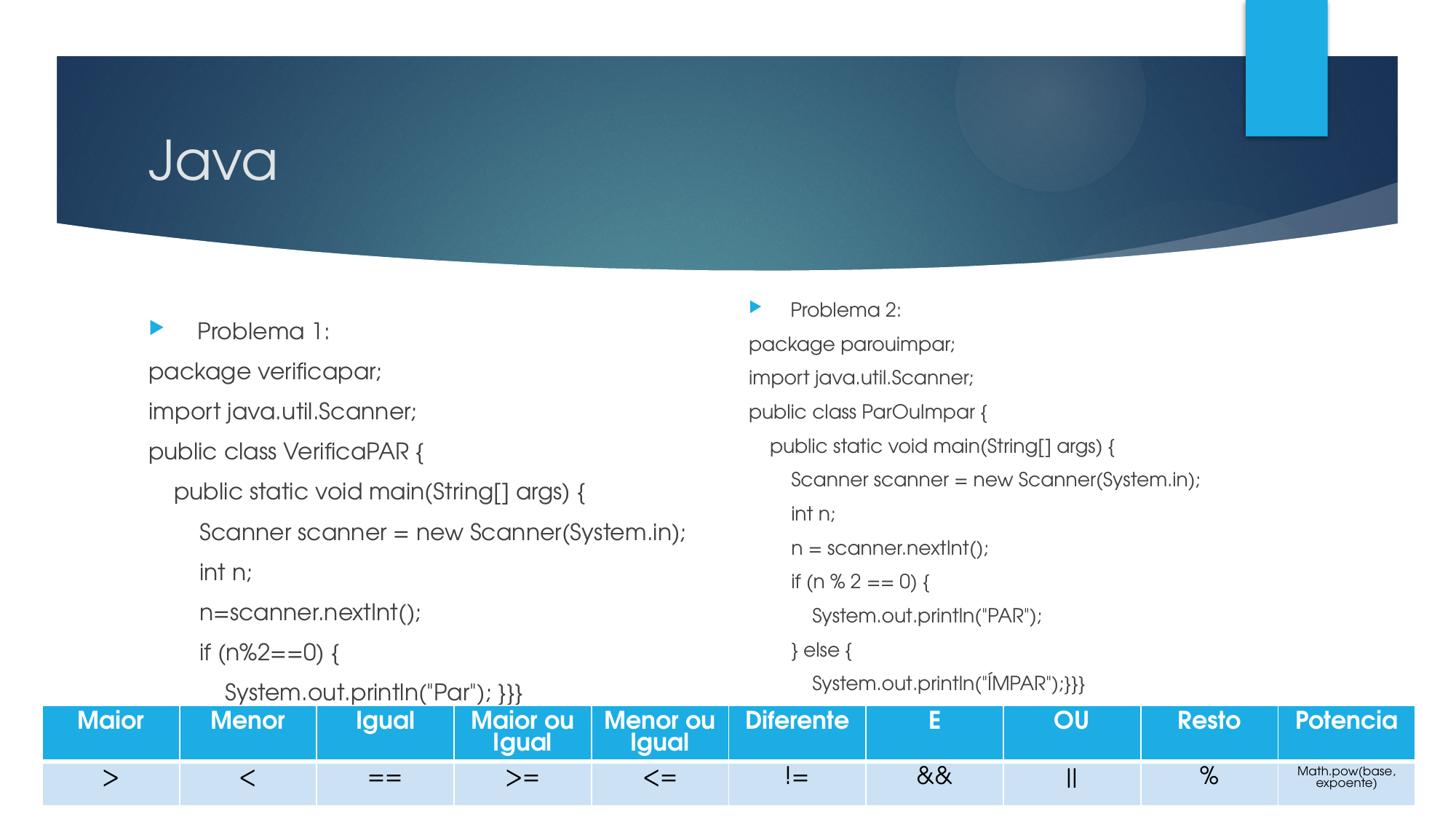

# Java
Problema 2:
package parouimpar;
import java.util.Scanner;
public class ParOuImpar {
    public static void main(String[] args) {
        Scanner scanner = new Scanner(System.in);
        int n;
        n = scanner.nextInt();
        if (n % 2 == 0) {
            System.out.println("PAR");
        } else {
            System.out.println("ÍMPAR");}}}

Problema 1:
package verificapar;
import java.util.Scanner;
public class VerificaPAR {
    public static void main(String[] args) {
        Scanner scanner = new Scanner(System.in);
        int n;
        n=scanner.nextInt();
        if (n%2==0) {
            System.out.println("Par"); }}}

| Maior | Menor | Igual | Maior ou Igual | Menor ou Igual | Diferente | E | OU | Resto | Potencia |
| --- | --- | --- | --- | --- | --- | --- | --- | --- | --- |
| > | < | == | >= | <= | != | && | || | % | Math.pow(base, expoente) |